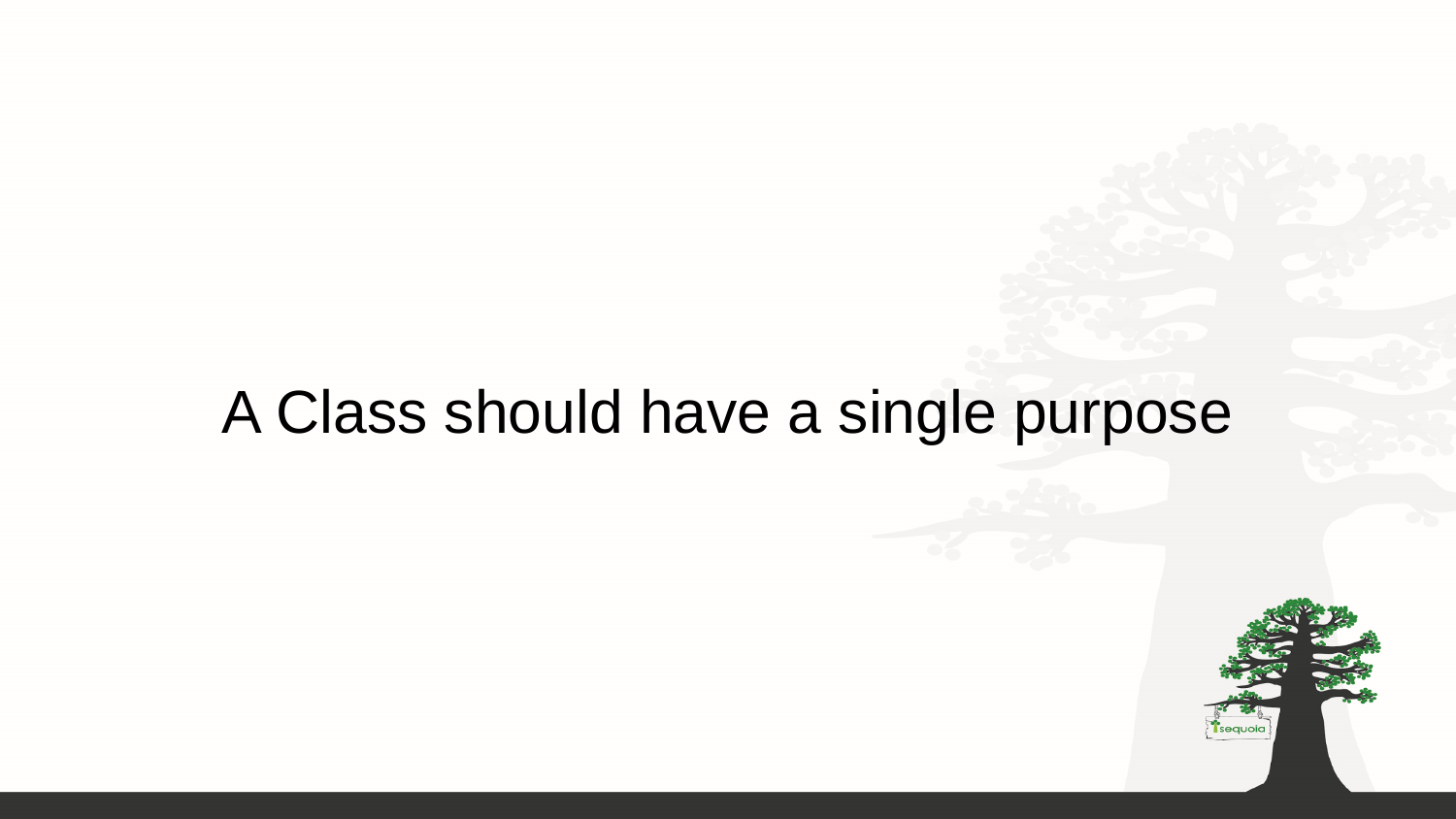

# A Class should have a single purpose